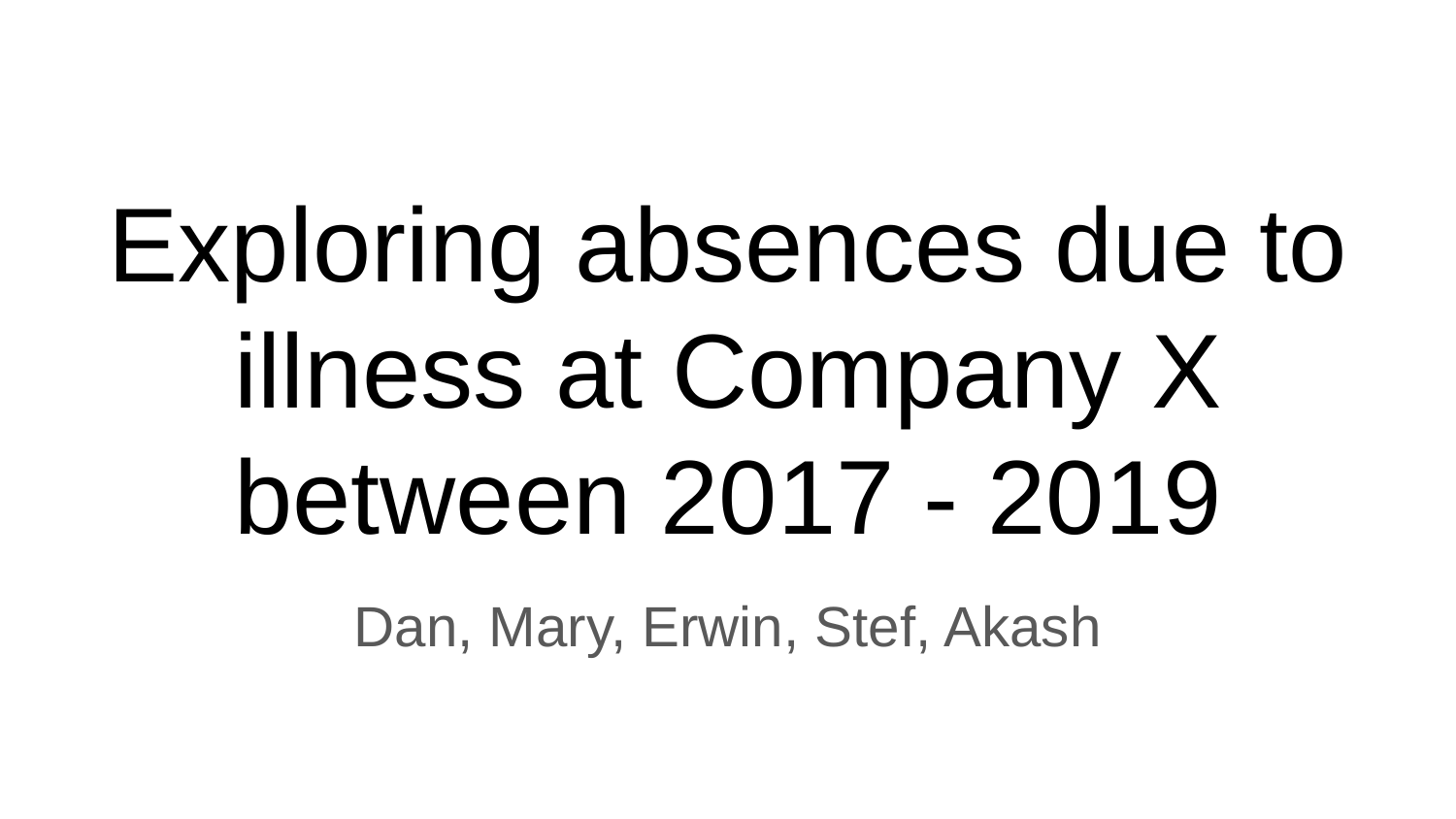

# Exploring absences due to illness at Company X between 2017 - 2019
Dan, Mary, Erwin, Stef, Akash